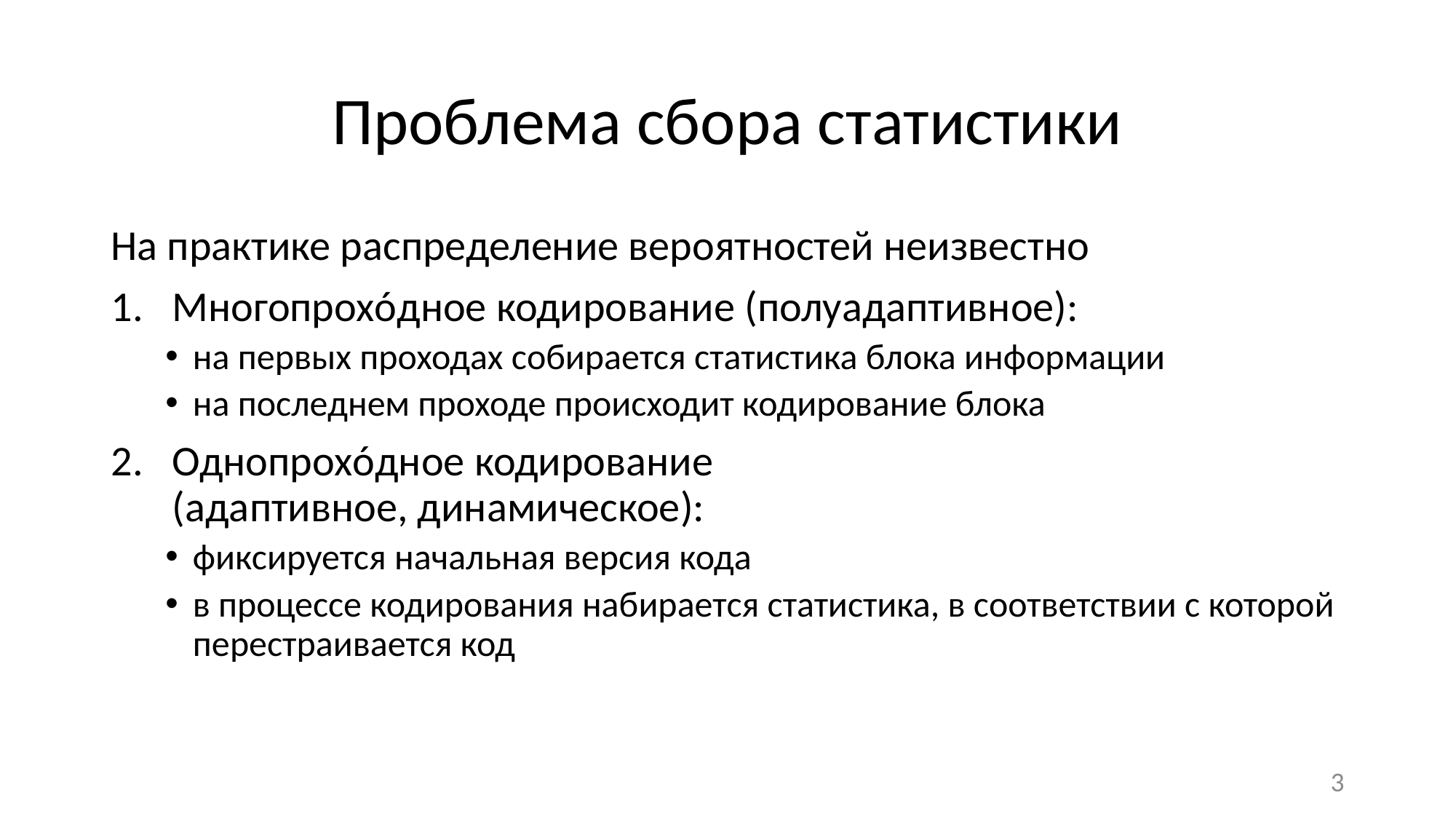

# Проблема сбора статистики
На практике распределение вероятностей неизвестно
Многопрохóдное кодирование (полуадаптивное):
на первых проходах собирается статистика блока информации
на последнем проходе происходит кодирование блока
Однопрохóдное кодирование
(адаптивное, динамическое):
фиксируется начальная версия кода
в процессе кодирования набирается статистика, в соответствии с которой перестраивается код
3